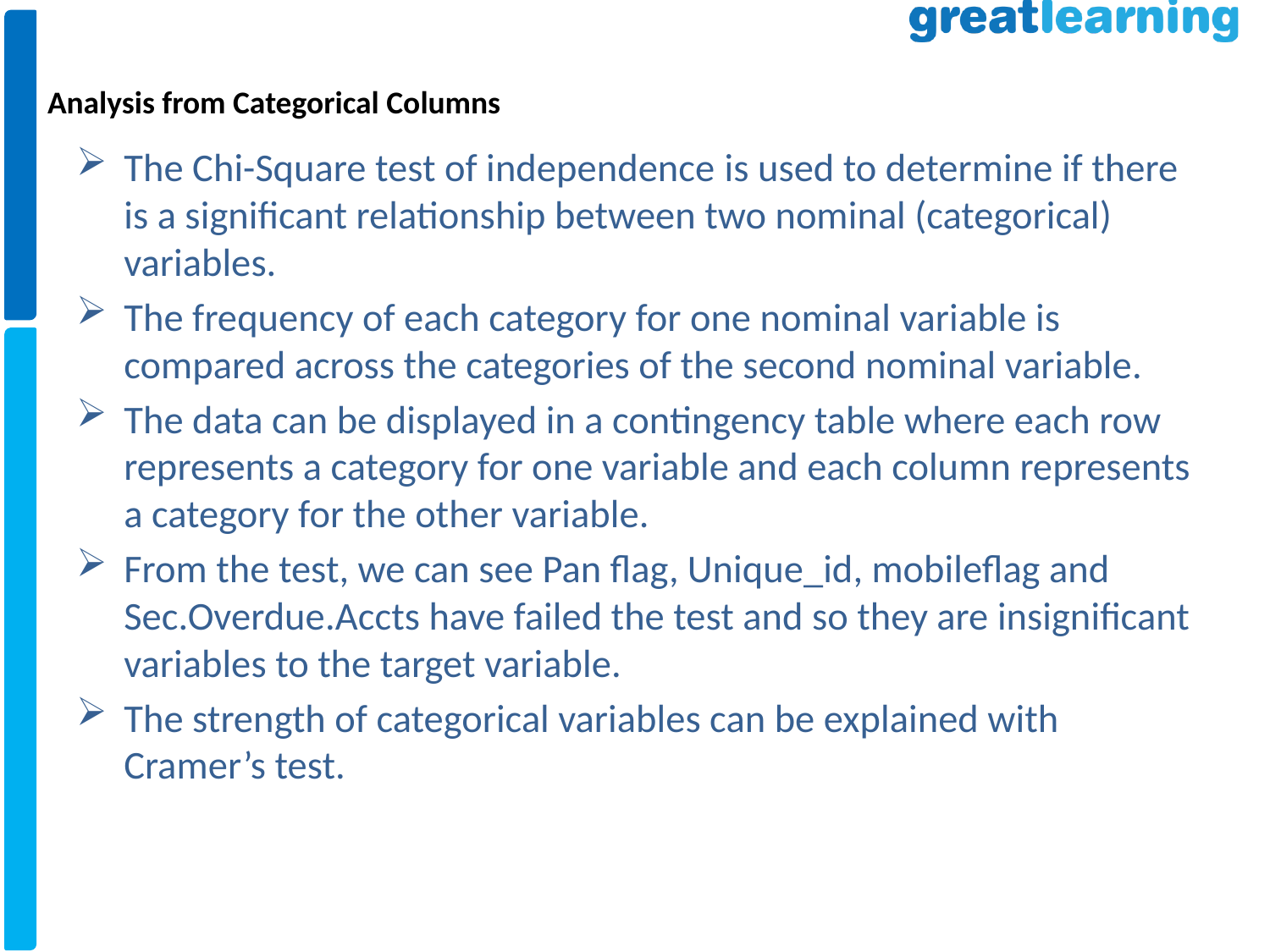

Analysis from Categorical Columns
The Chi-Square test of independence is used to determine if there is a significant relationship between two nominal (categorical) variables.
The frequency of each category for one nominal variable is compared across the categories of the second nominal variable.
The data can be displayed in a contingency table where each row represents a category for one variable and each column represents a category for the other variable.
From the test, we can see Pan flag, Unique_id, mobileflag and Sec.Overdue.Accts have failed the test and so they are insignificant variables to the target variable.
The strength of categorical variables can be explained with Cramer’s test.